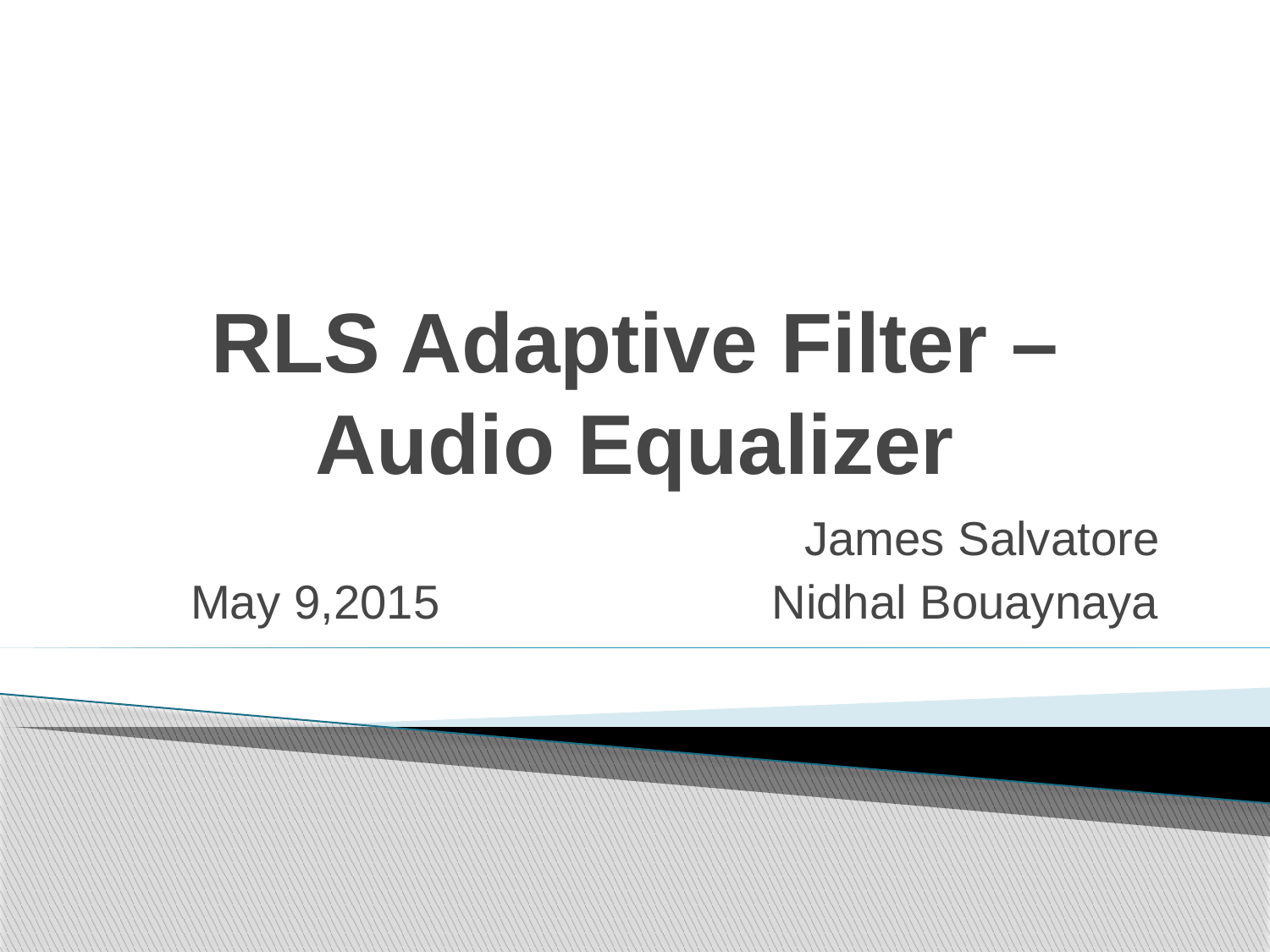

# RLS Adaptive Filter – Audio Equalizer
James Salvatore
May 9,2015                         Nidhal Bouaynaya